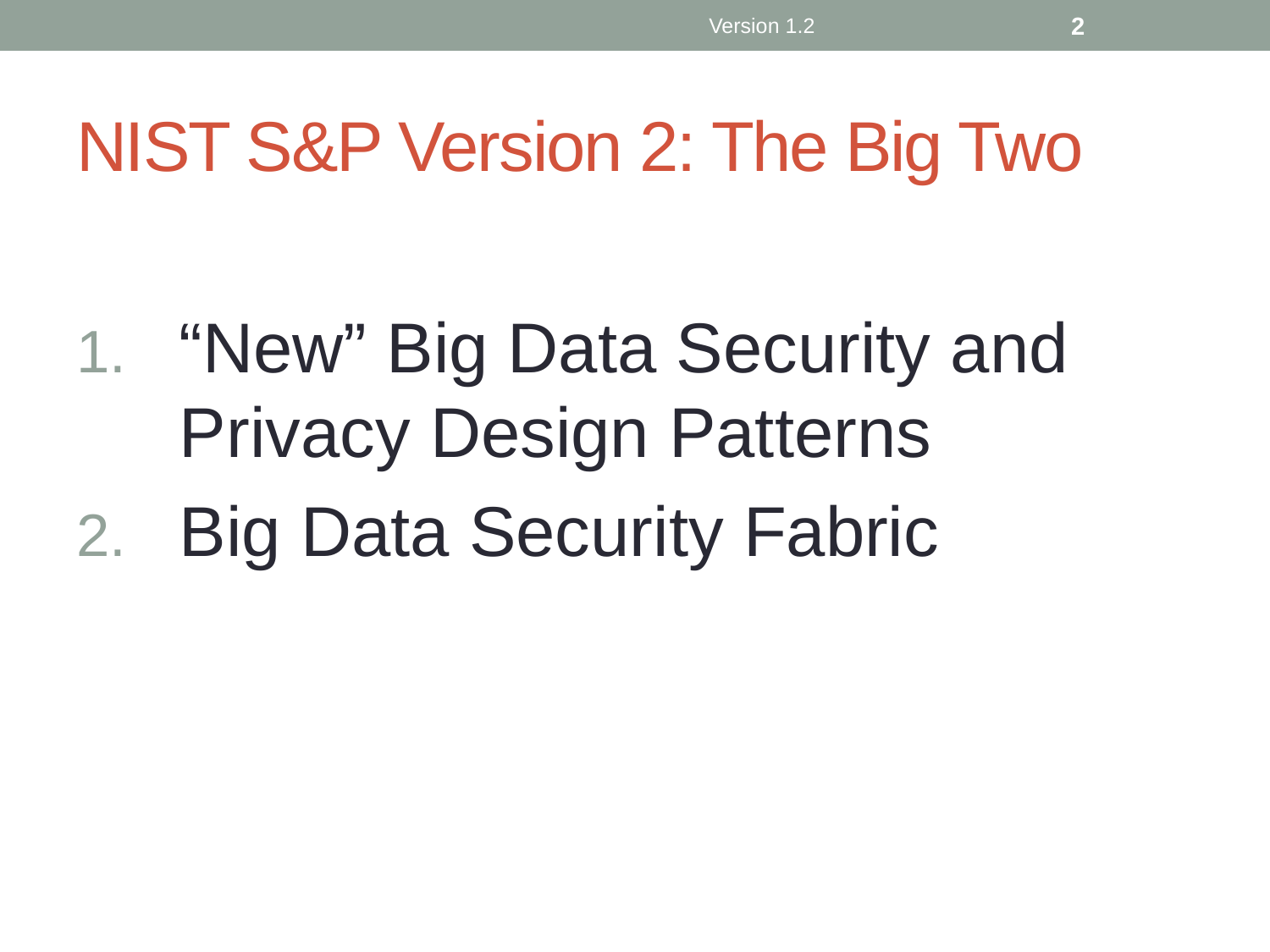

Version 1.2
2
# NIST S&P Version 2: The Big Two
“New” Big Data Security and Privacy Design Patterns
Big Data Security Fabric